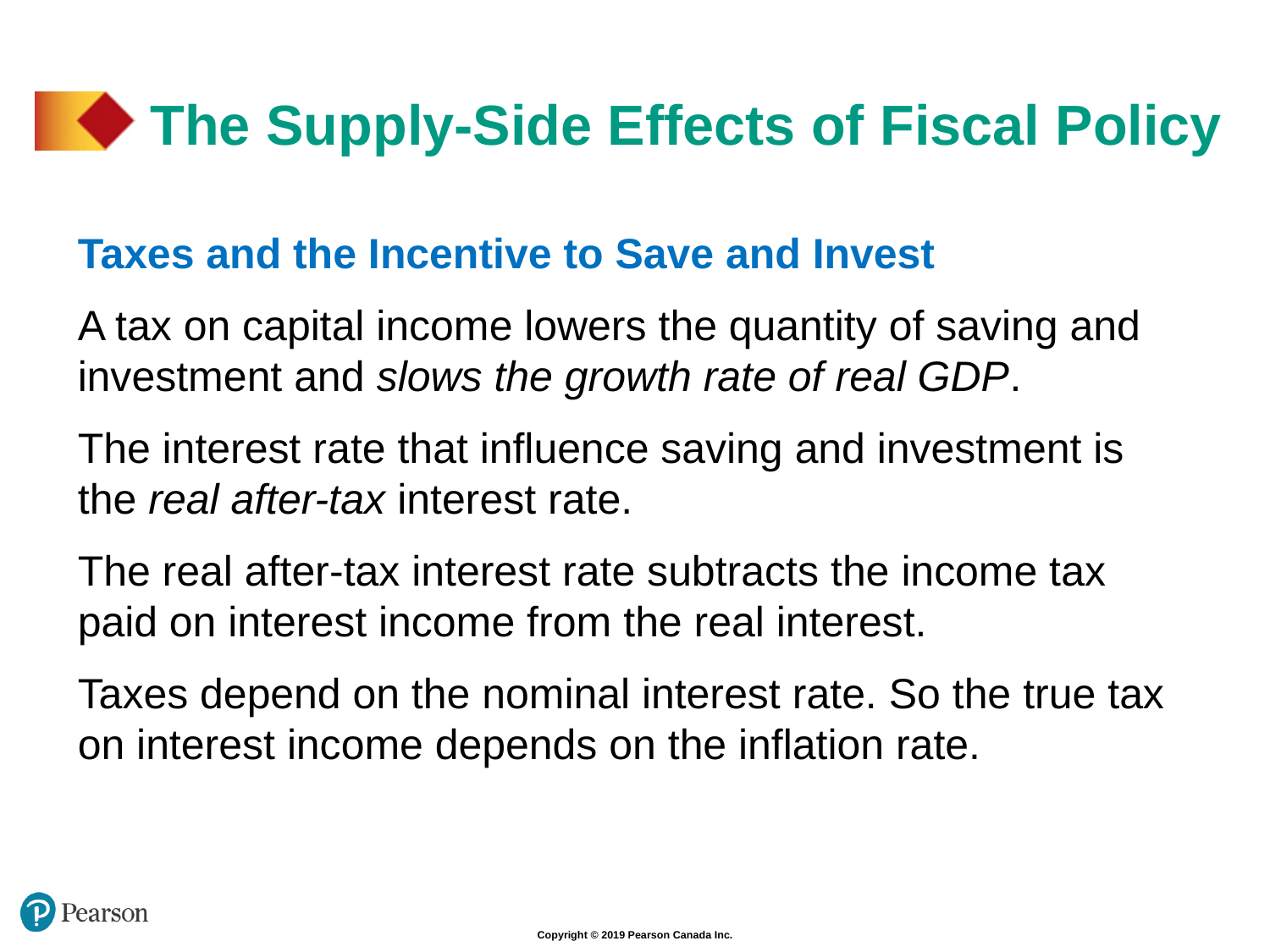

# The Supply-Side Effects of Fiscal Policy
Taxes and the Incentive to Save and Invest
A tax on capital income lowers the quantity of saving and investment and slows the growth rate of real GDP.
The interest rate that influence saving and investment is the real after-tax interest rate.
The real after-tax interest rate subtracts the income tax paid on interest income from the real interest.
Taxes depend on the nominal interest rate. So the true tax on interest income depends on the inflation rate.